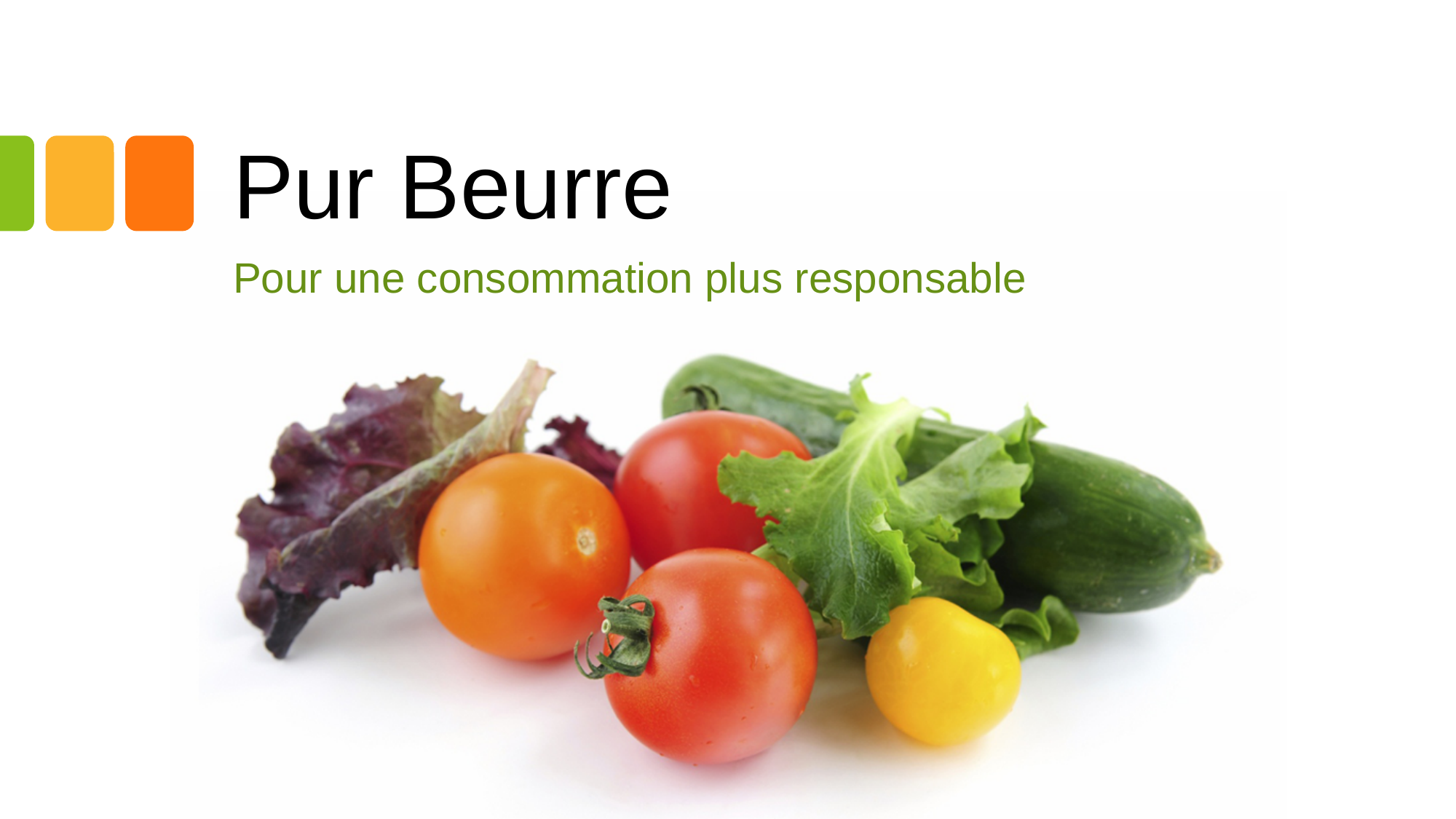

# Pur Beurre
Pour une consommation plus responsable